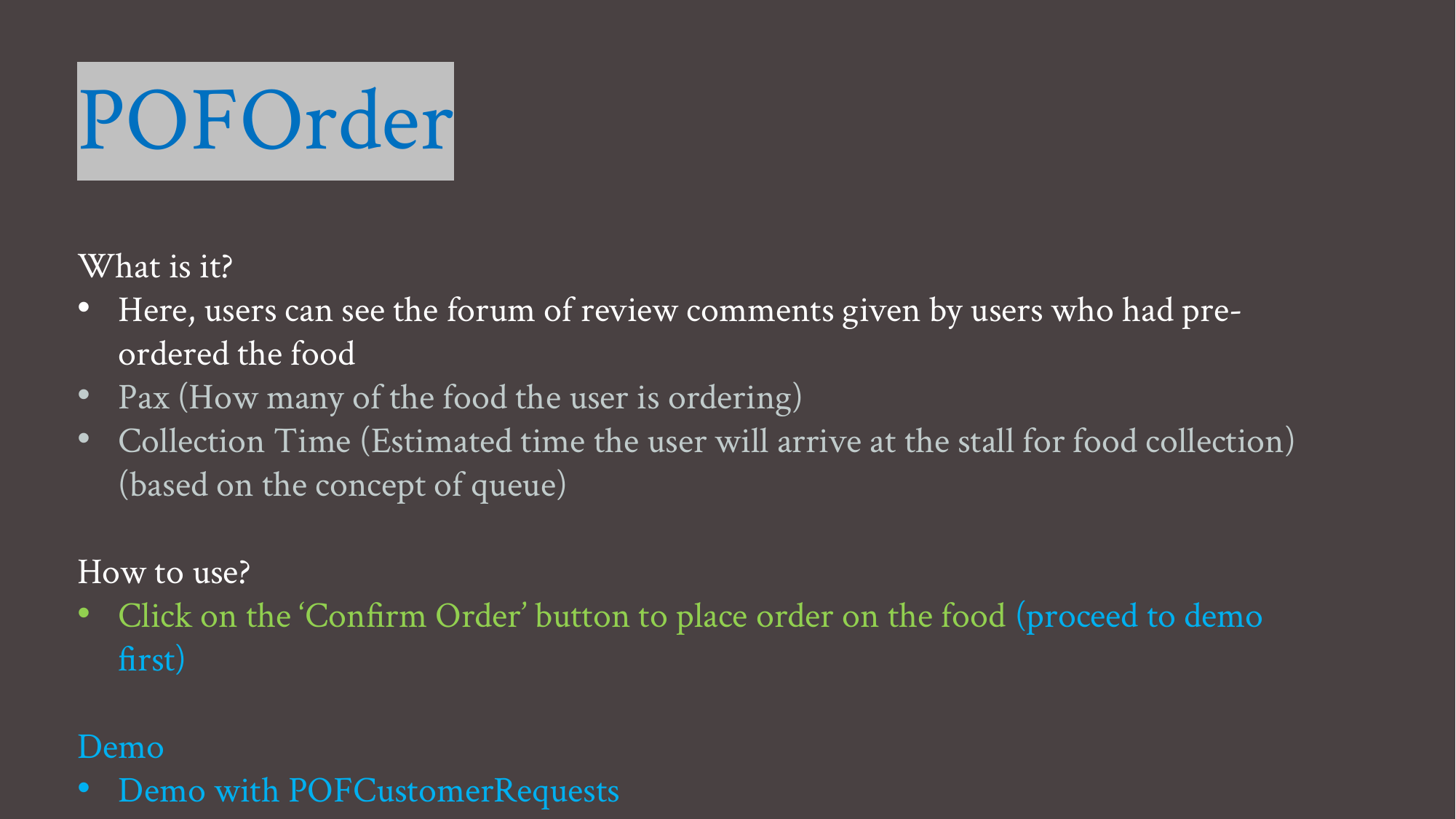

POFOrder
What is it?
Here, users can see the forum of review comments given by users who had pre-ordered the food
Pax (How many of the food the user is ordering)
Collection Time (Estimated time the user will arrive at the stall for food collection) (based on the concept of queue)

How to use?
Click on the ‘Confirm Order’ button to place order on the food (proceed to demo first)

Demo
Demo with POFCustomerRequests